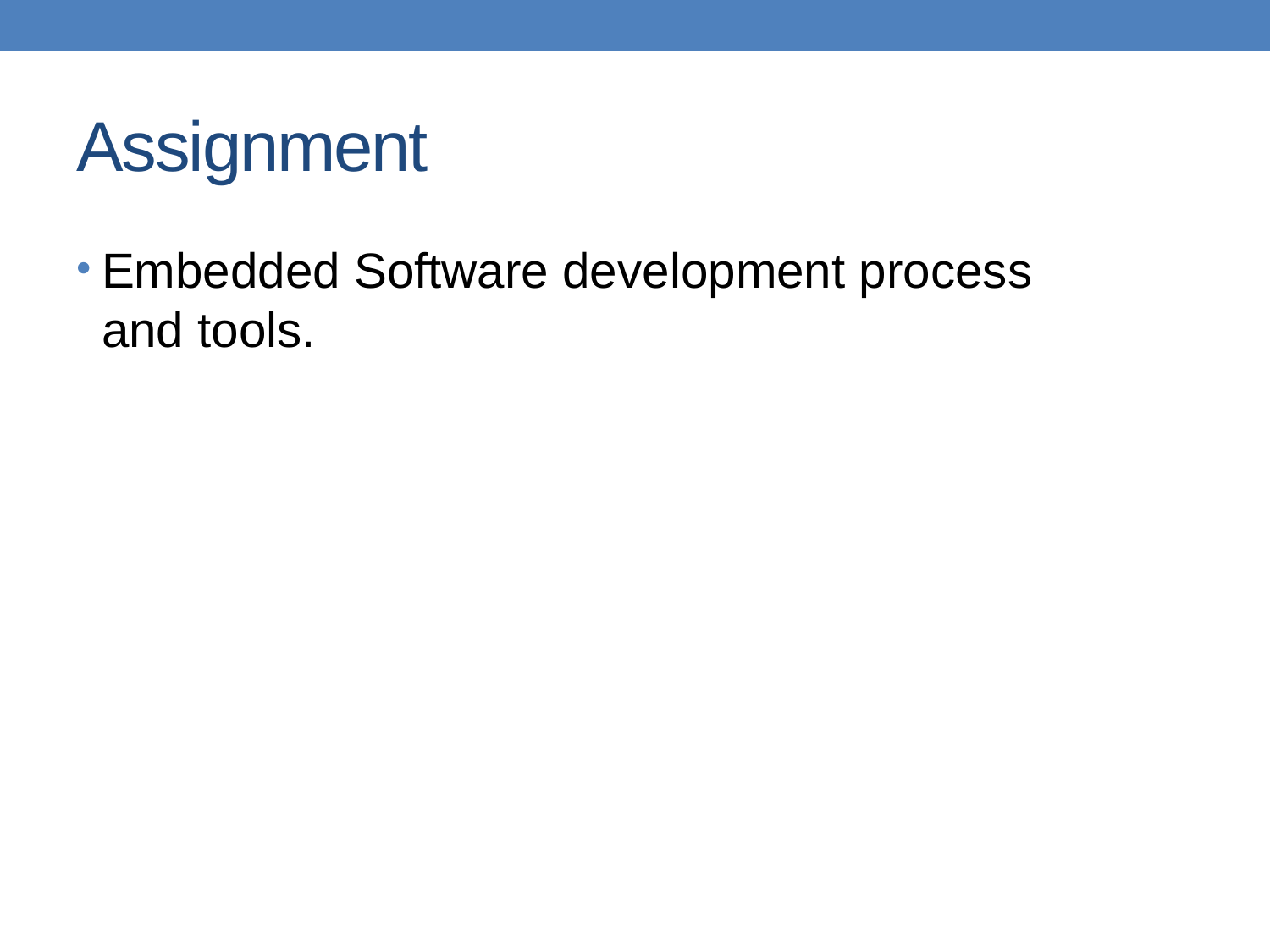

# Assignment
Embedded Software development process and tools.